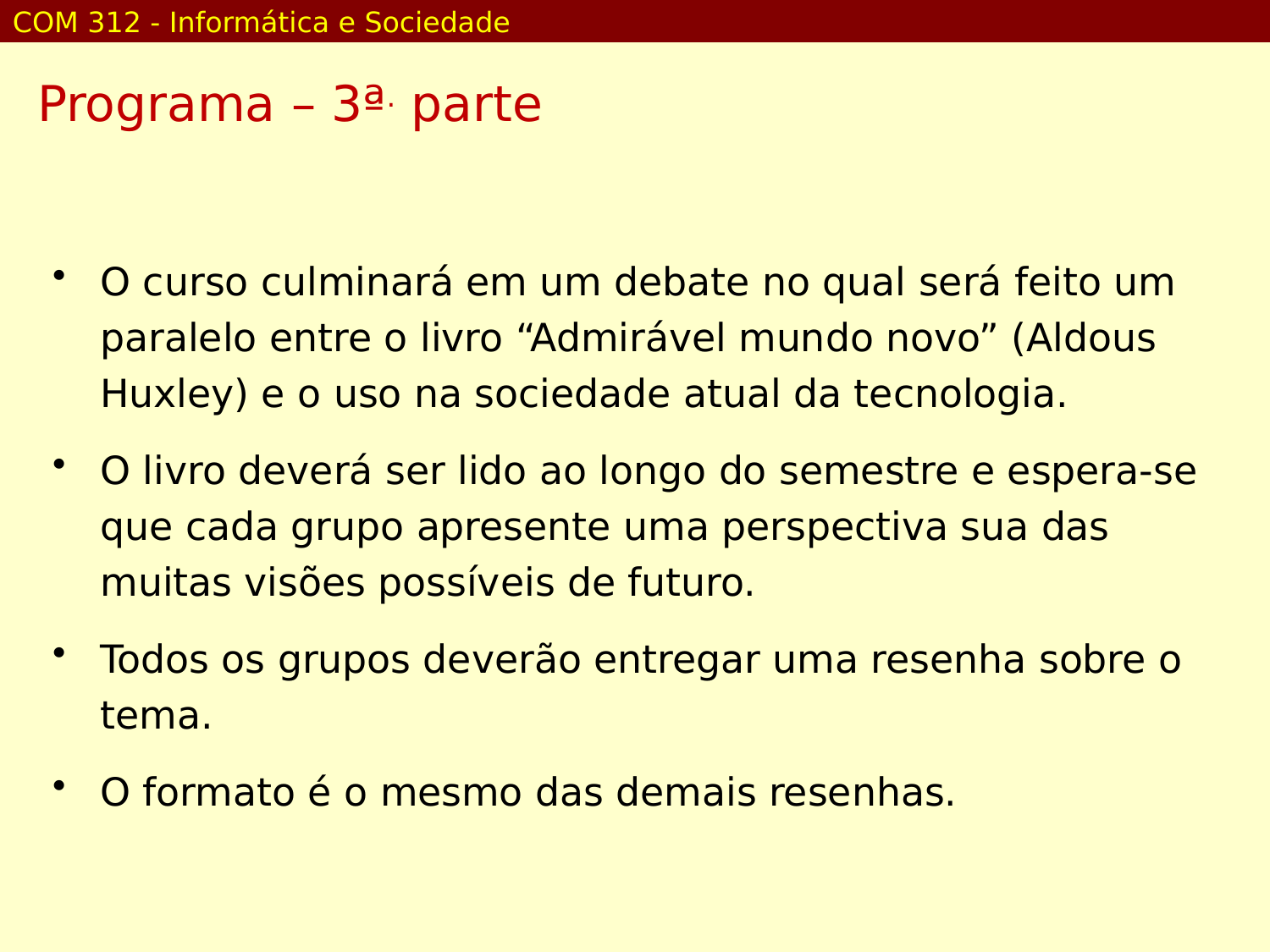

COM 312 - Informática e Sociedade
Programa – 3ª. parte
O curso culminará em um debate no qual será feito um paralelo entre o livro “Admirável mundo novo” (Aldous Huxley) e o uso na sociedade atual da tecnologia.
O livro deverá ser lido ao longo do semestre e espera-se que cada grupo apresente uma perspectiva sua das muitas visões possíveis de futuro.
Todos os grupos deverão entregar uma resenha sobre o tema.
O formato é o mesmo das demais resenhas.